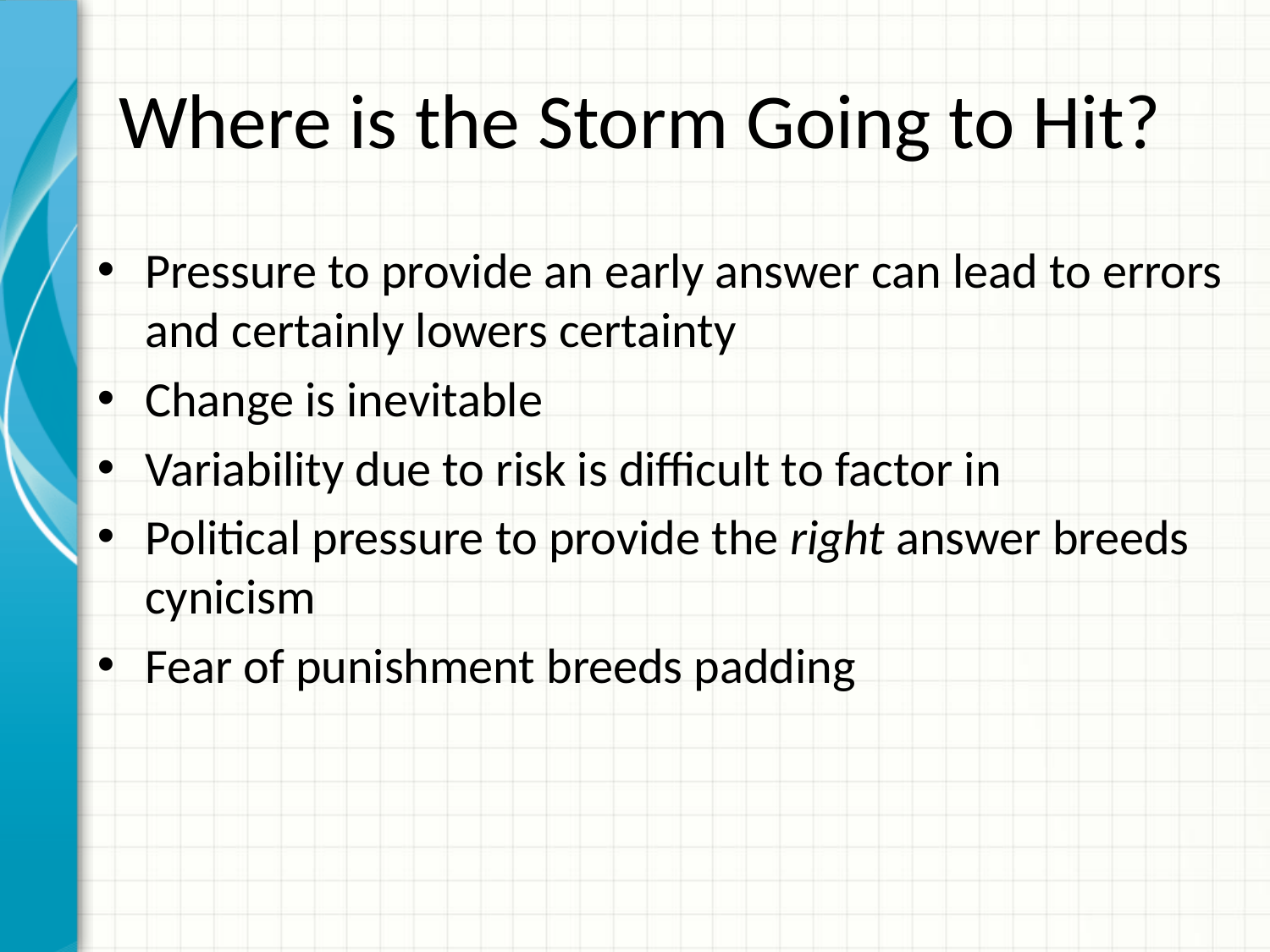

# Where is the Storm Going to Hit?
Pressure to provide an early answer can lead to errors and certainly lowers certainty
Change is inevitable
Variability due to risk is difficult to factor in
Political pressure to provide the right answer breeds cynicism
Fear of punishment breeds padding